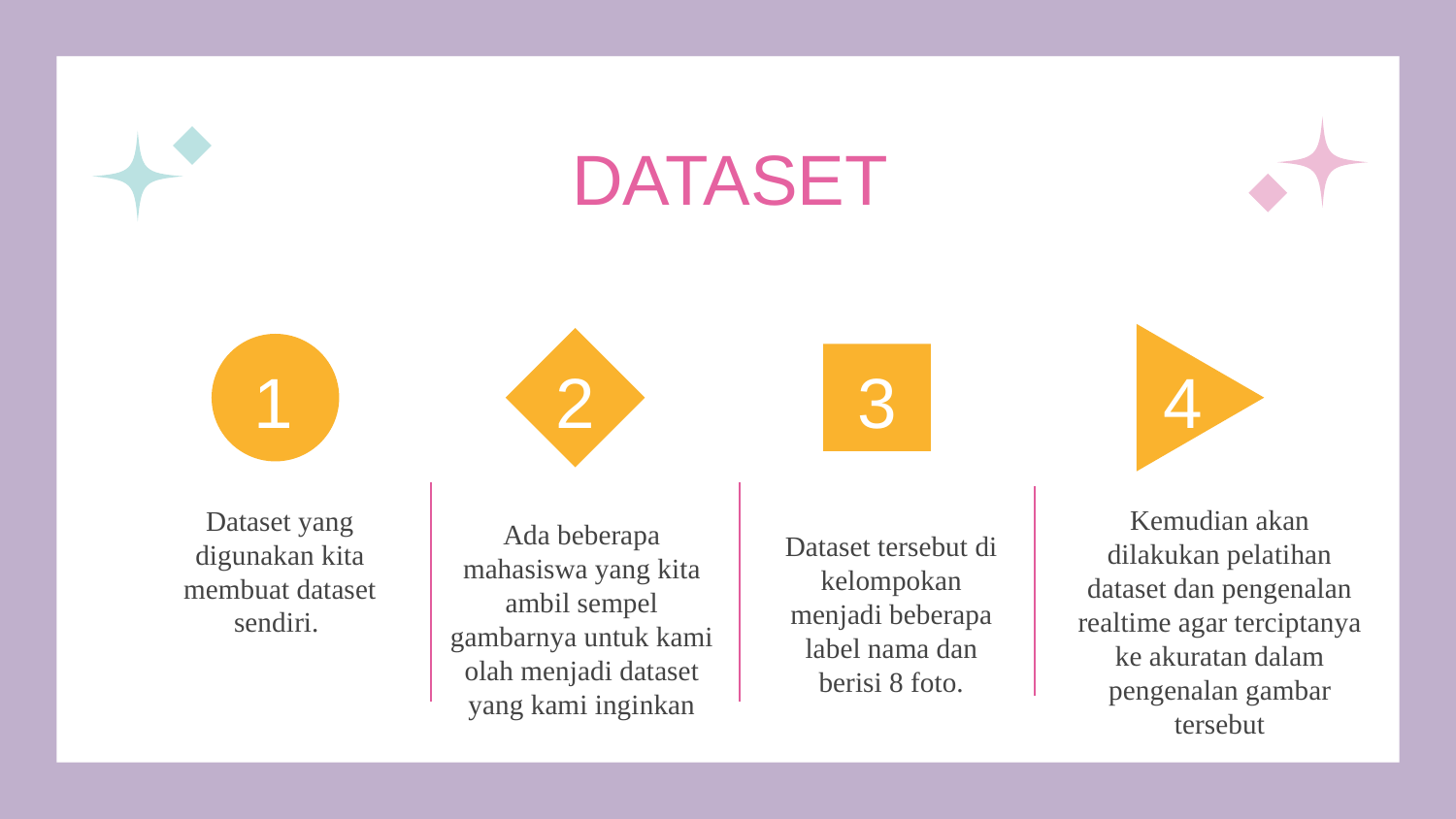

# DATASET

2
1
3
4
Ada beberapa mahasiswa yang kita ambil sempel gambarnya untuk kami olah menjadi dataset yang kami inginkan
Dataset tersebut di kelompokan menjadi beberapa label nama dan berisi 8 foto.
Dataset yang digunakan kita membuat dataset sendiri.

Kemudian akan dilakukan pelatihan dataset dan pengenalan realtime agar terciptanya ke akuratan dalam pengenalan gambar tersebut